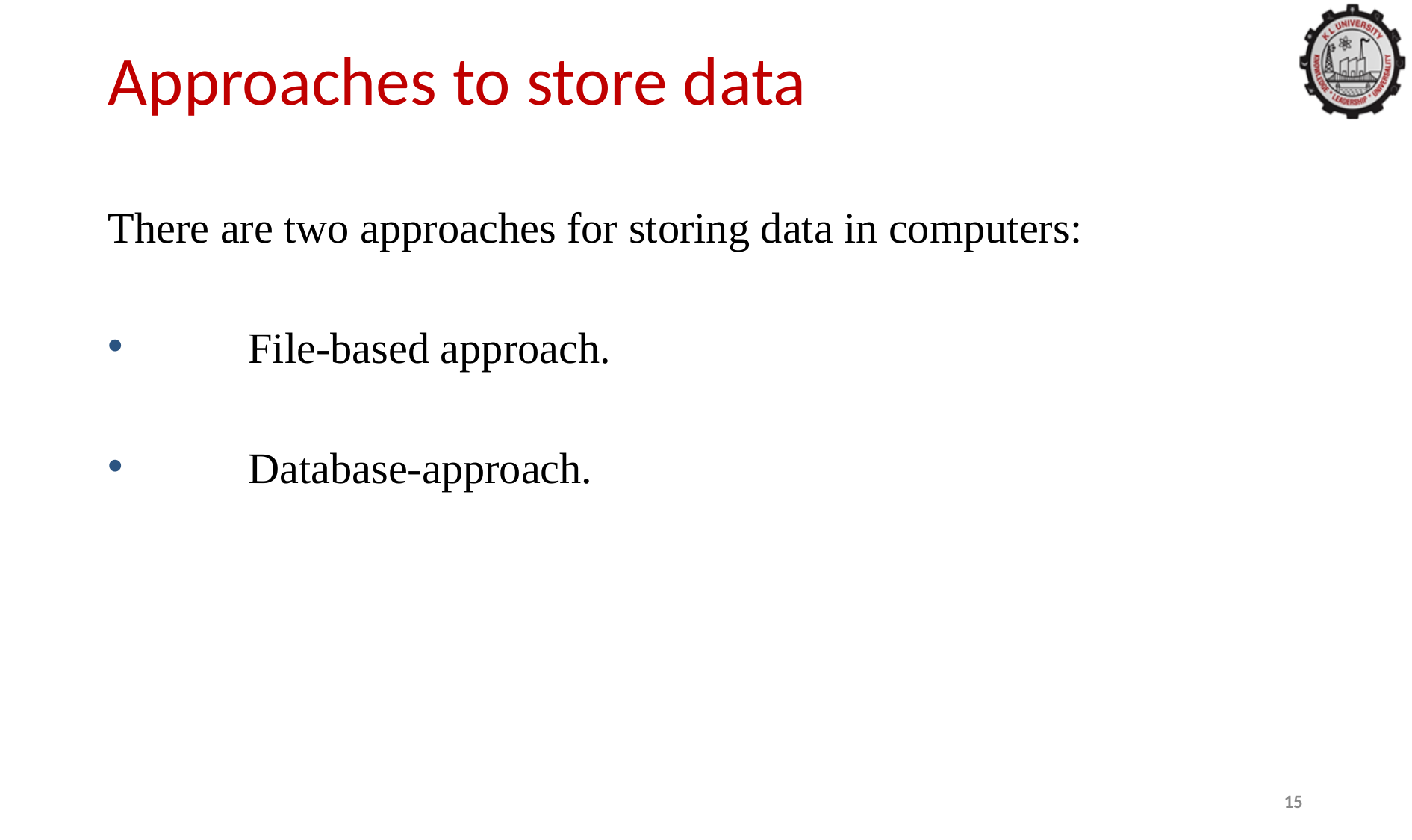

# Approaches to store data
There are two approaches for storing data in computers:
	File-based approach.
	Database-approach.

15